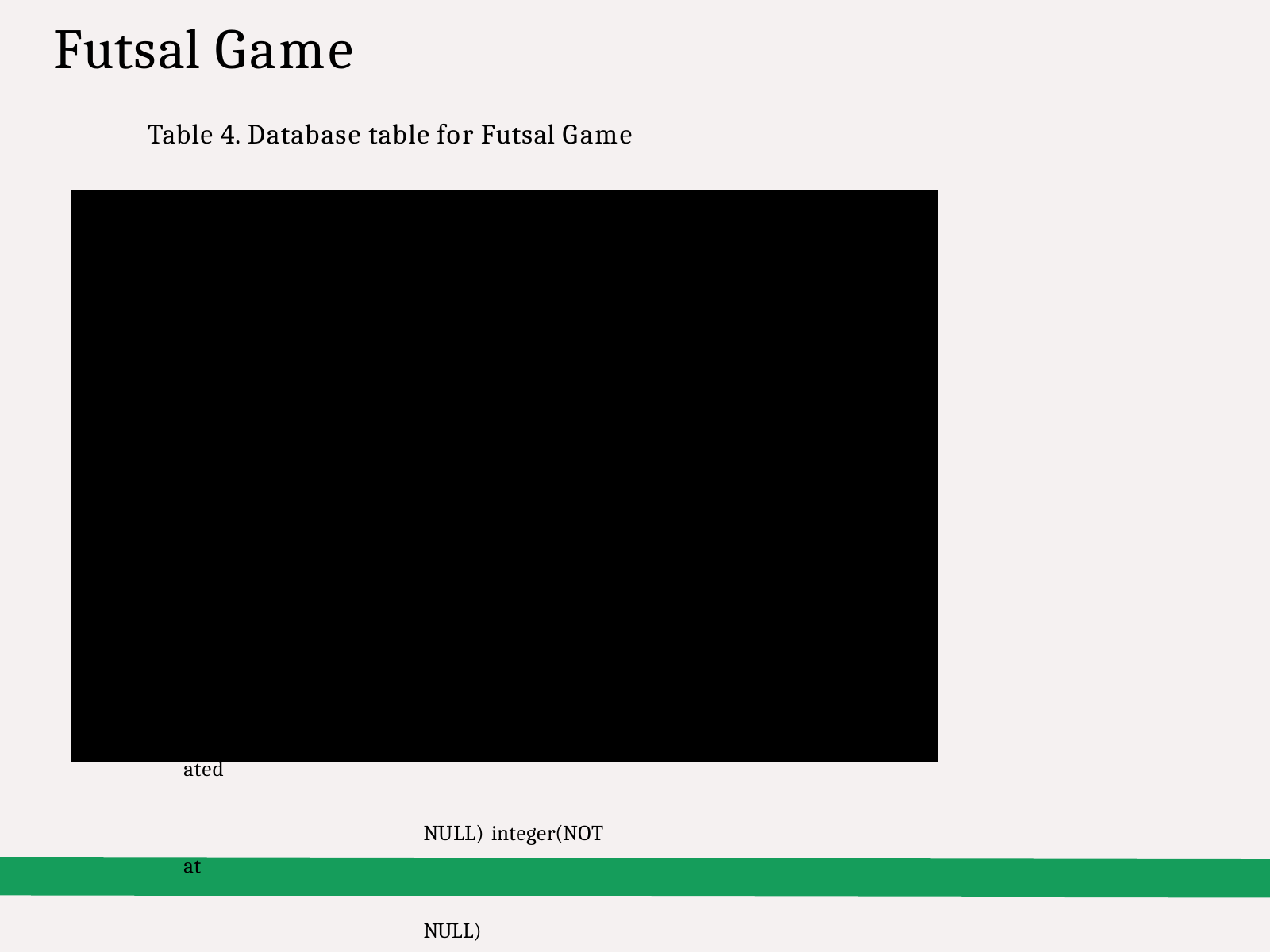

# Futsal Game
Table 4. Database table for Futsal Game

S.N.

1

2

3

4

5
Field
Id  Title

Created at
Updated at  GameManger_id
Data type
Integer  (NOT NULL)  varchar(NOT NULL)

Datetime(NOT NULL)
Datetime(NOT NULL)  integer(NOT NULL)
Length

10

240

10